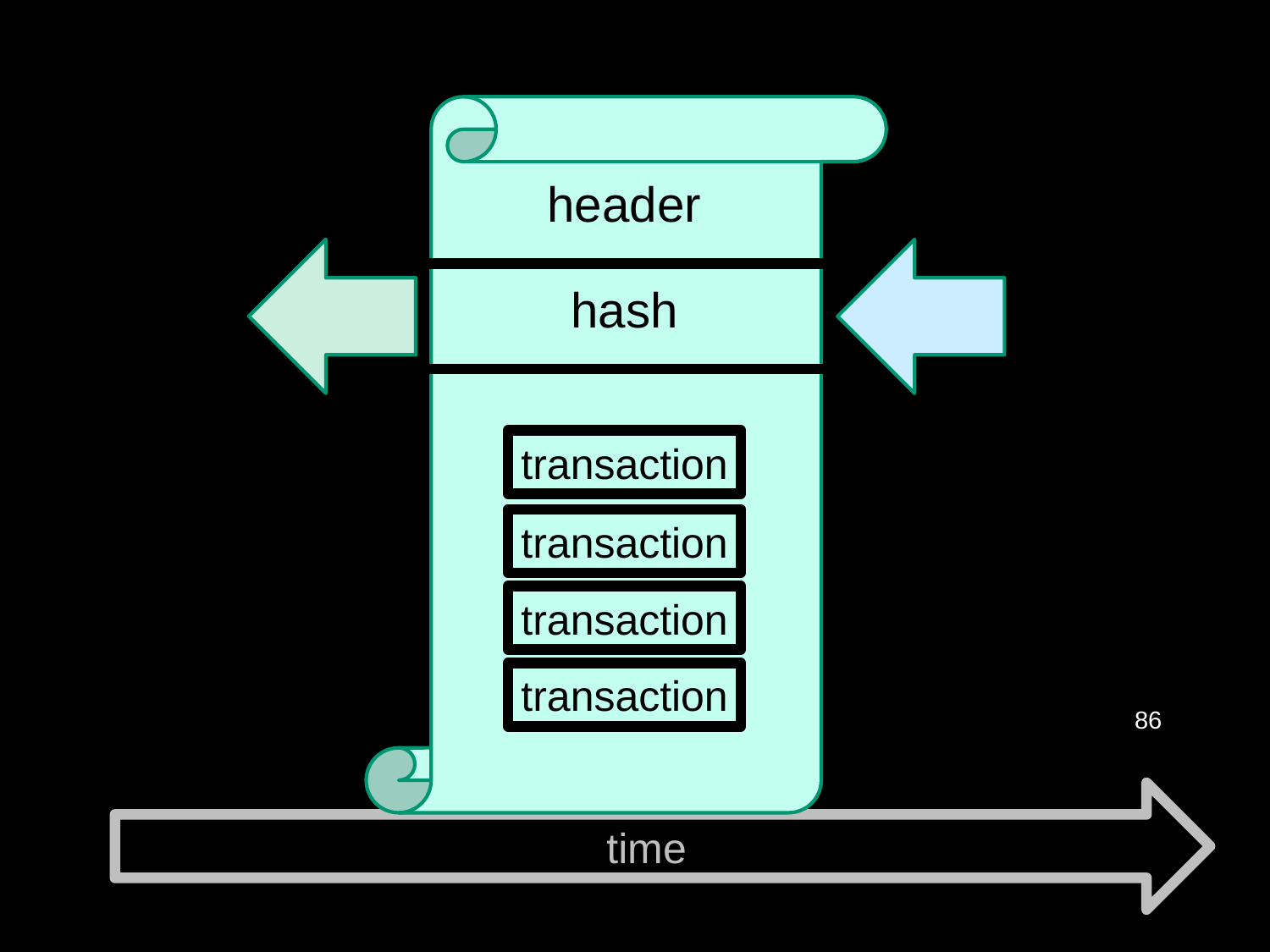

header
hash
transaction
transaction
transaction
transaction

86
time